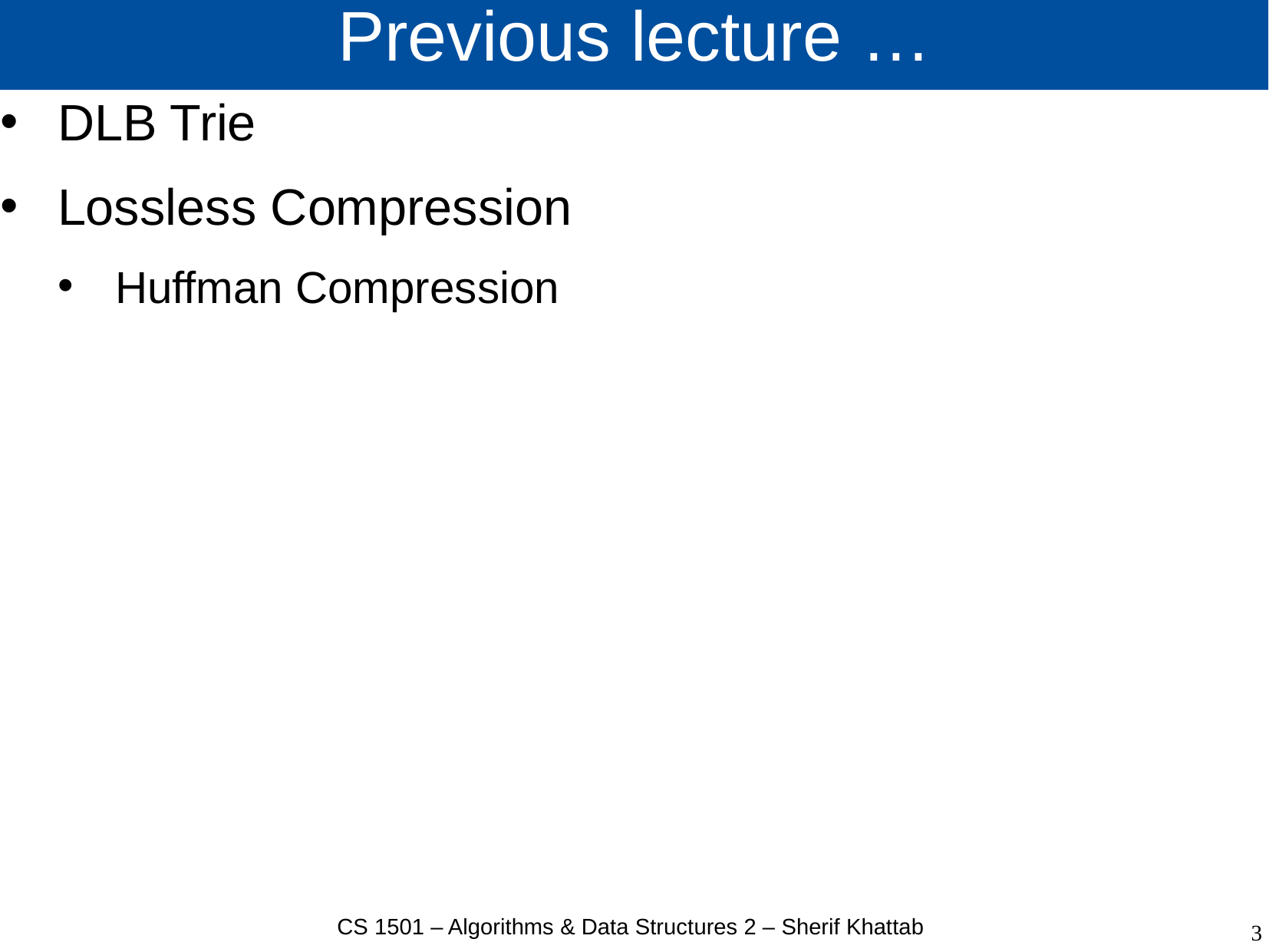

# Previous lecture …
DLB Trie
Lossless Compression
Huffman Compression
CS 1501 – Algorithms & Data Structures 2 – Sherif Khattab
3